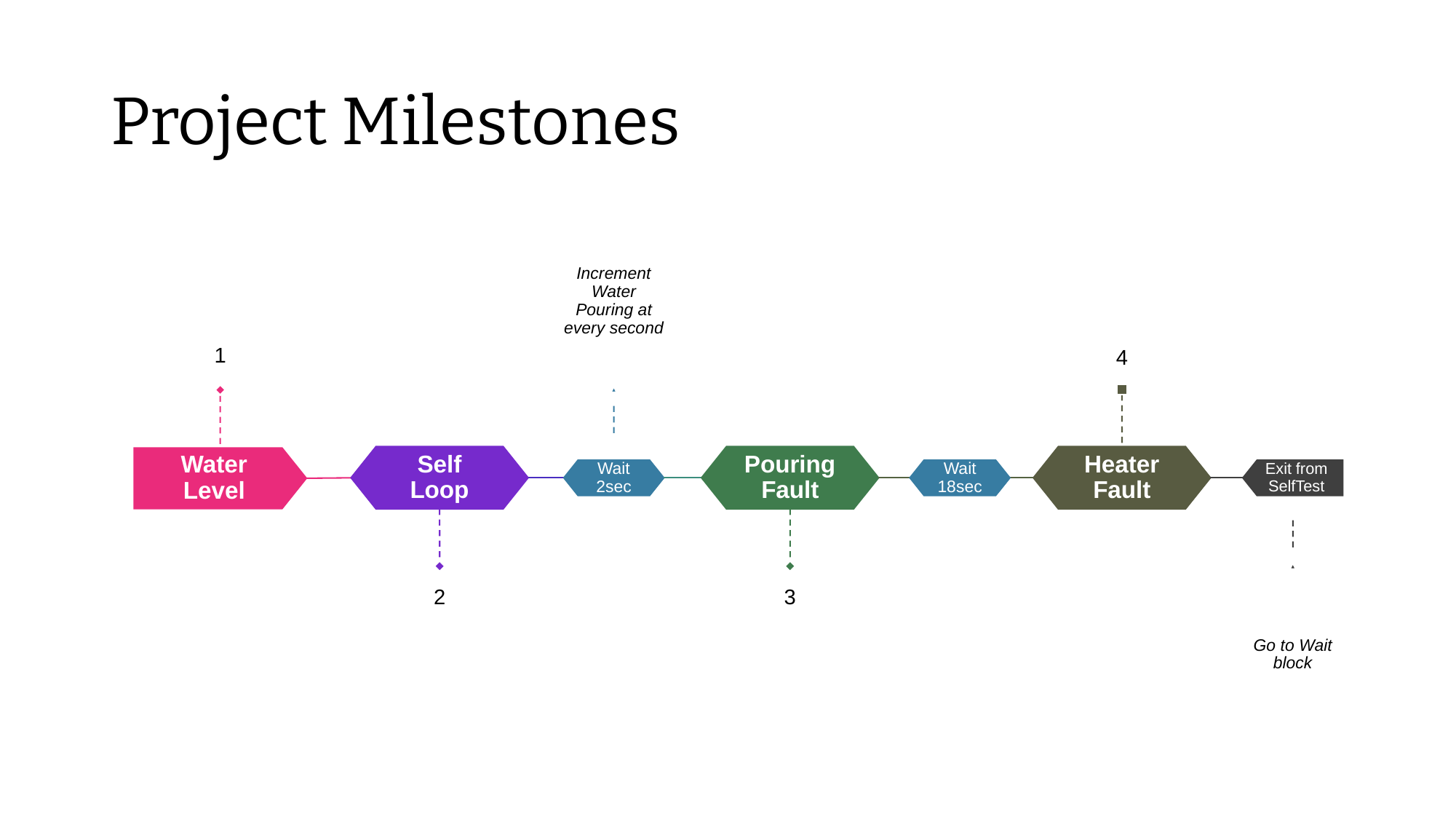

# Project Milestones
Water Level
1
Self Loop
2
Wait 2sec
Increment Water Pouring at every second
Pouring Fault
3
Heater Fault
4
Exit from SelfTest
Go to Wait block

Wait 18sec